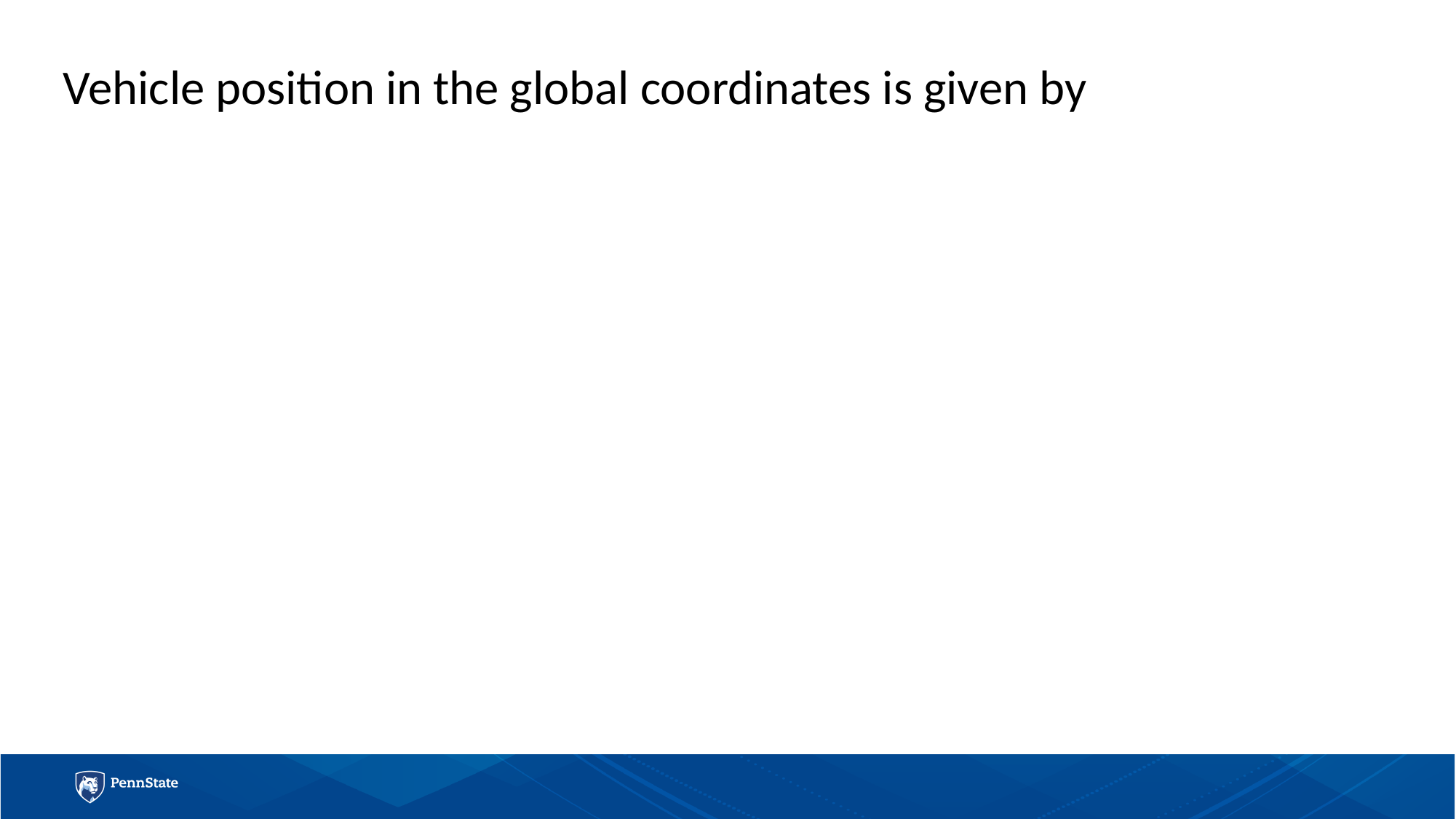

# Vehicle position in the global coordinates is given by